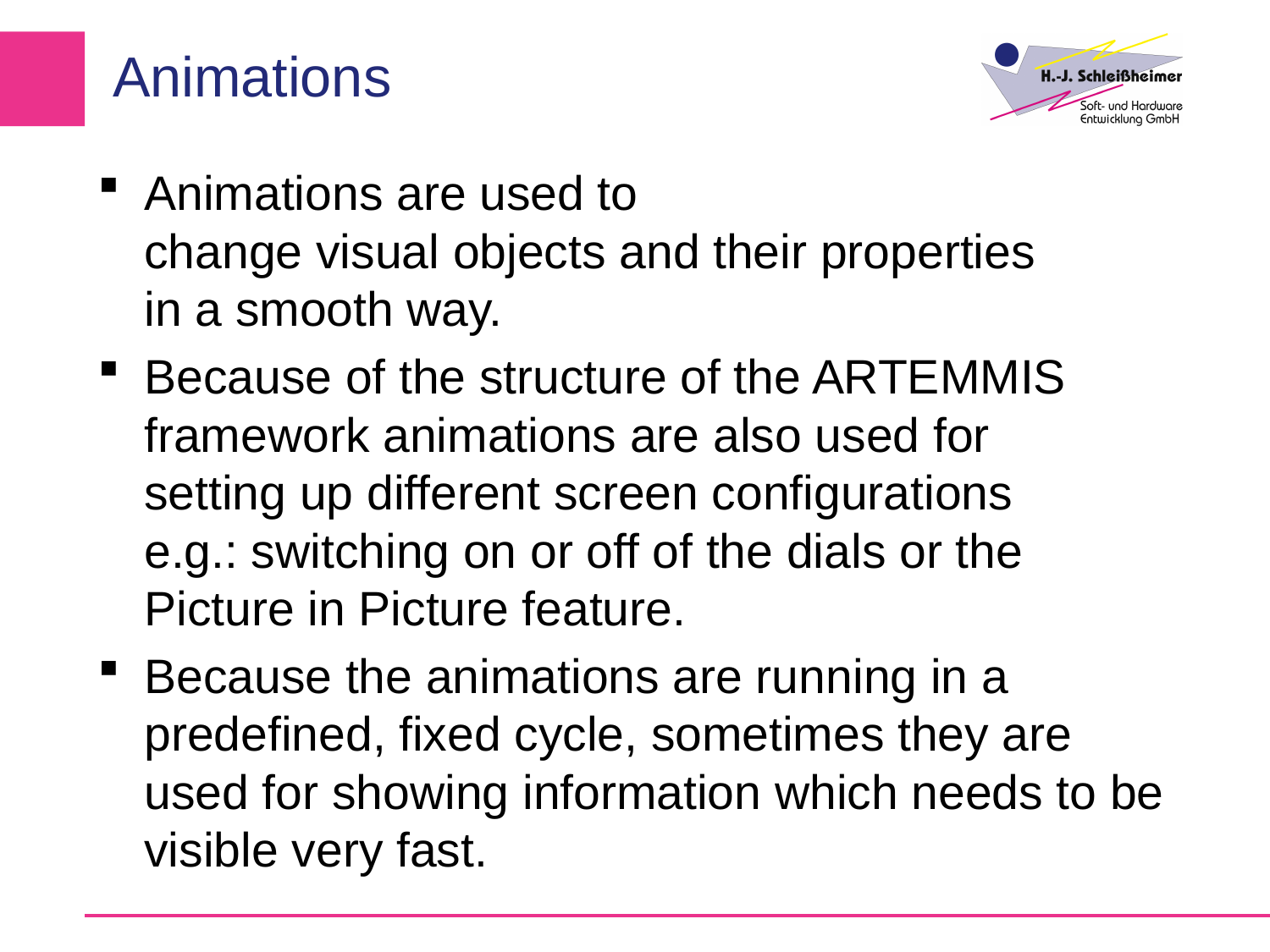

# Animations
Animations are used to
change visual objects and their properties
in a smooth way.
Because of the structure of the ARTEMMIS framework animations are also used for
setting up different screen configurations
e.g.: switching on or off of the dials or the Picture in Picture feature.
Because the animations are running in a predefined, fixed cycle, sometimes they are used for showing information which needs to be visible very fast.